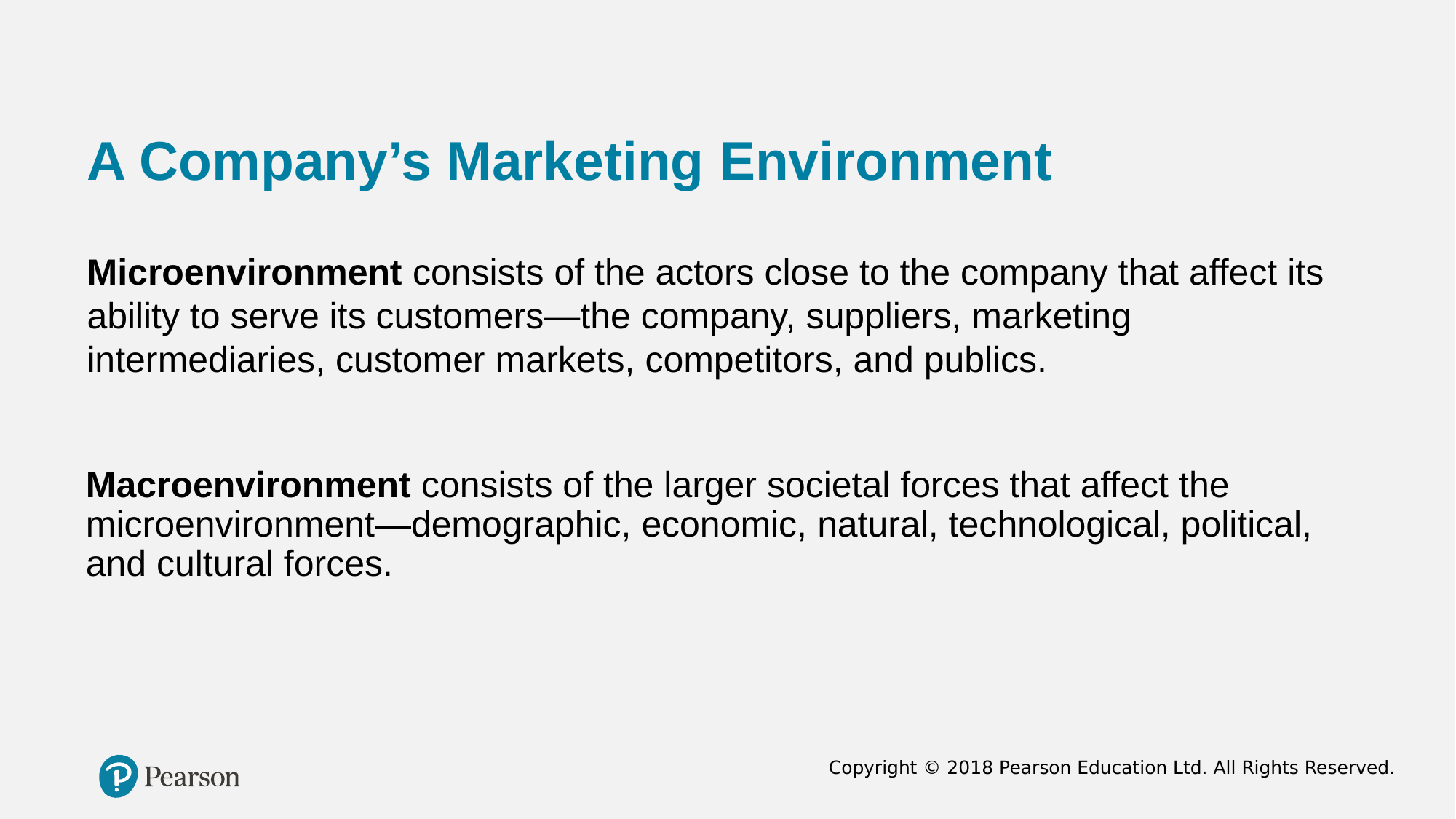

# A Company’s Marketing Environment
Microenvironment consists of the actors close to the company that affect its ability to serve its customers—the company, suppliers, marketing intermediaries, customer markets, competitors, and publics.

Macroenvironment consists of the larger societal forces that affect the microenvironment—demographic, economic, natural, technological, political, and cultural forces.